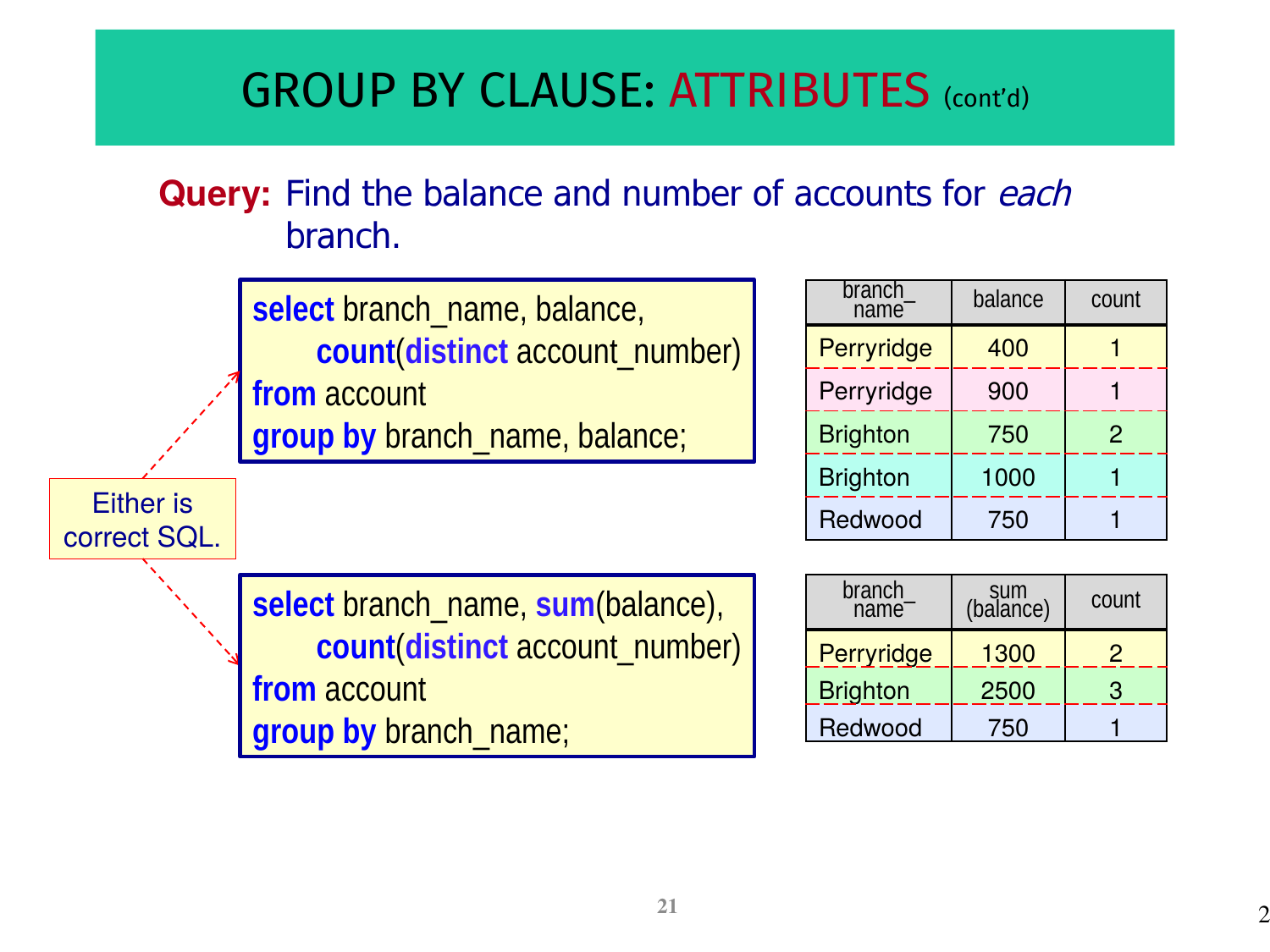

# GROUP BY CLAUSE: ATTRIBUTES (cont’d)
Query:	Find the balance and number of accounts for each branch.
select branch_name, balance,
count(distinct account_number)
from account
group by branch_name, balance;
| branch\_ name | balance | count |
| --- | --- | --- |
| Perryridge | 400 | 1 |
| Perryridge | 900 | 1 |
| Brighton | 750 | 2 |
| Brighton | 1000 | 1 |
| Redwood | 750 | 1 |
Either is correct SQL.
select branch_name, sum(balance),
count(distinct account_number)
from account
group by branch_name;
| branch\_ name | sum (balance) | count |
| --- | --- | --- |
| Perryridge | 1300 | 2 |
| Brighton | 2500 | 3 |
| Redwood | 750 | 1 |
21